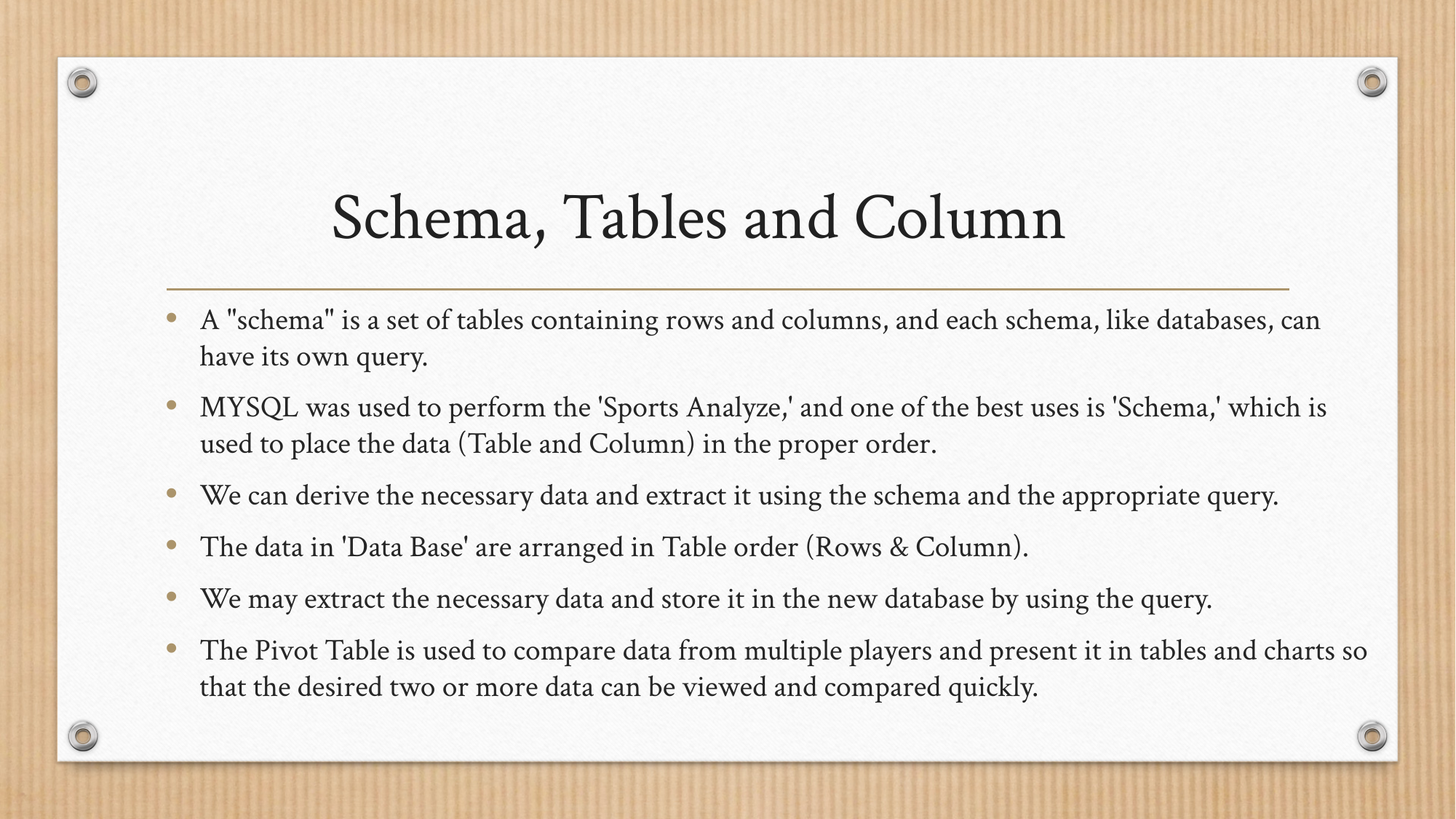

# Schema, Tables and Column
A "schema" is a set of tables containing rows and columns, and each schema, like databases, can have its own query.
MYSQL was used to perform the 'Sports Analyze,' and one of the best uses is 'Schema,' which is used to place the data (Table and Column) in the proper order.
We can derive the necessary data and extract it using the schema and the appropriate query.
The data in 'Data Base' are arranged in Table order (Rows & Column).
We may extract the necessary data and store it in the new database by using the query.
The Pivot Table is used to compare data from multiple players and present it in tables and charts so that the desired two or more data can be viewed and compared quickly.